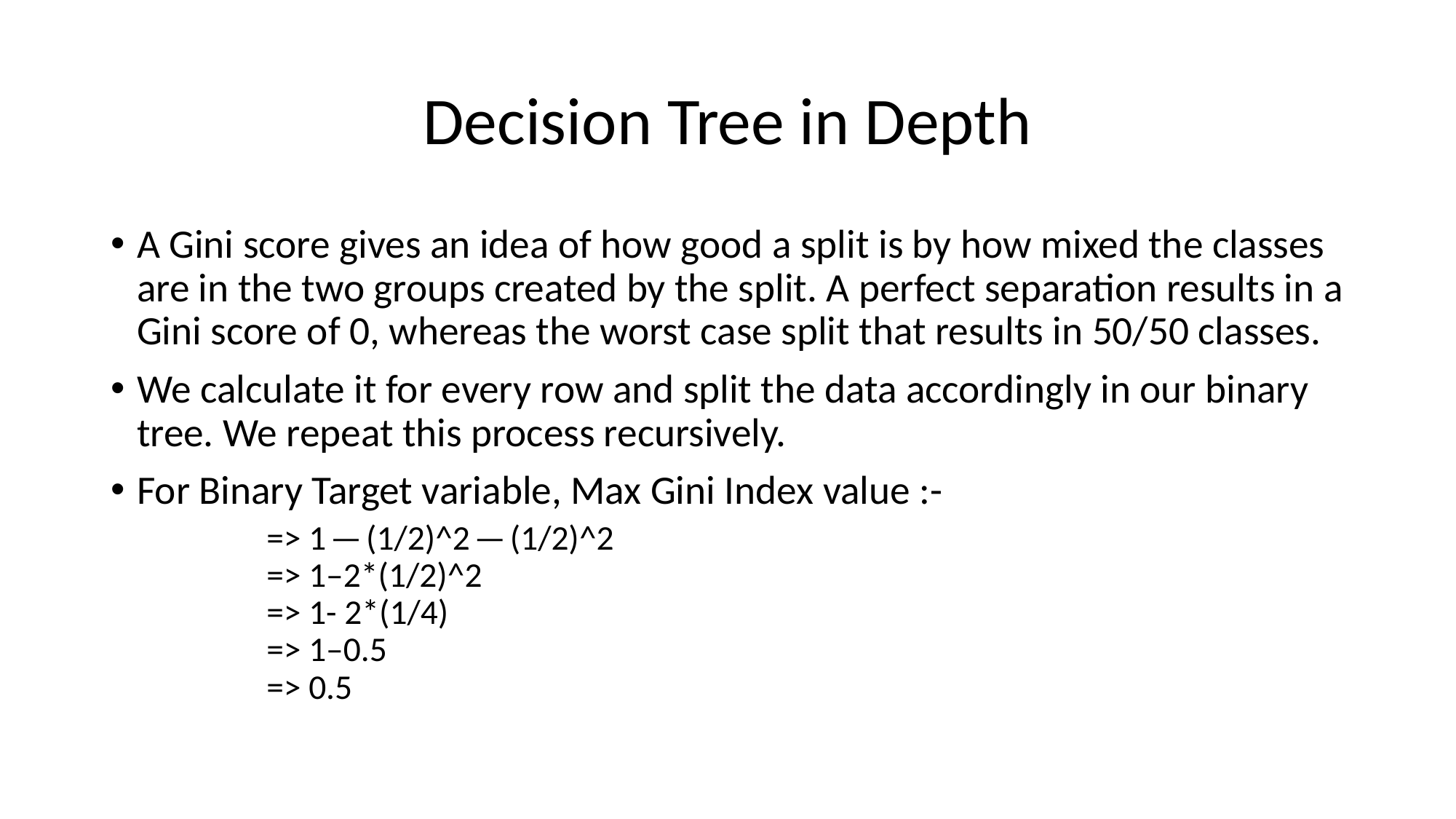

# Decision Tree in Depth
A Gini score gives an idea of how good a split is by how mixed the classes are in the two groups created by the split. A perfect separation results in a Gini score of 0, whereas the worst case split that results in 50/50 classes.
We calculate it for every row and split the data accordingly in our binary tree. We repeat this process recursively.
For Binary Target variable, Max Gini Index value :-
=> 1 — (1/2)^2 — (1/2)^2
=> 1–2*(1/2)^2
=> 1- 2*(1/4)
=> 1–0.5
=> 0.5